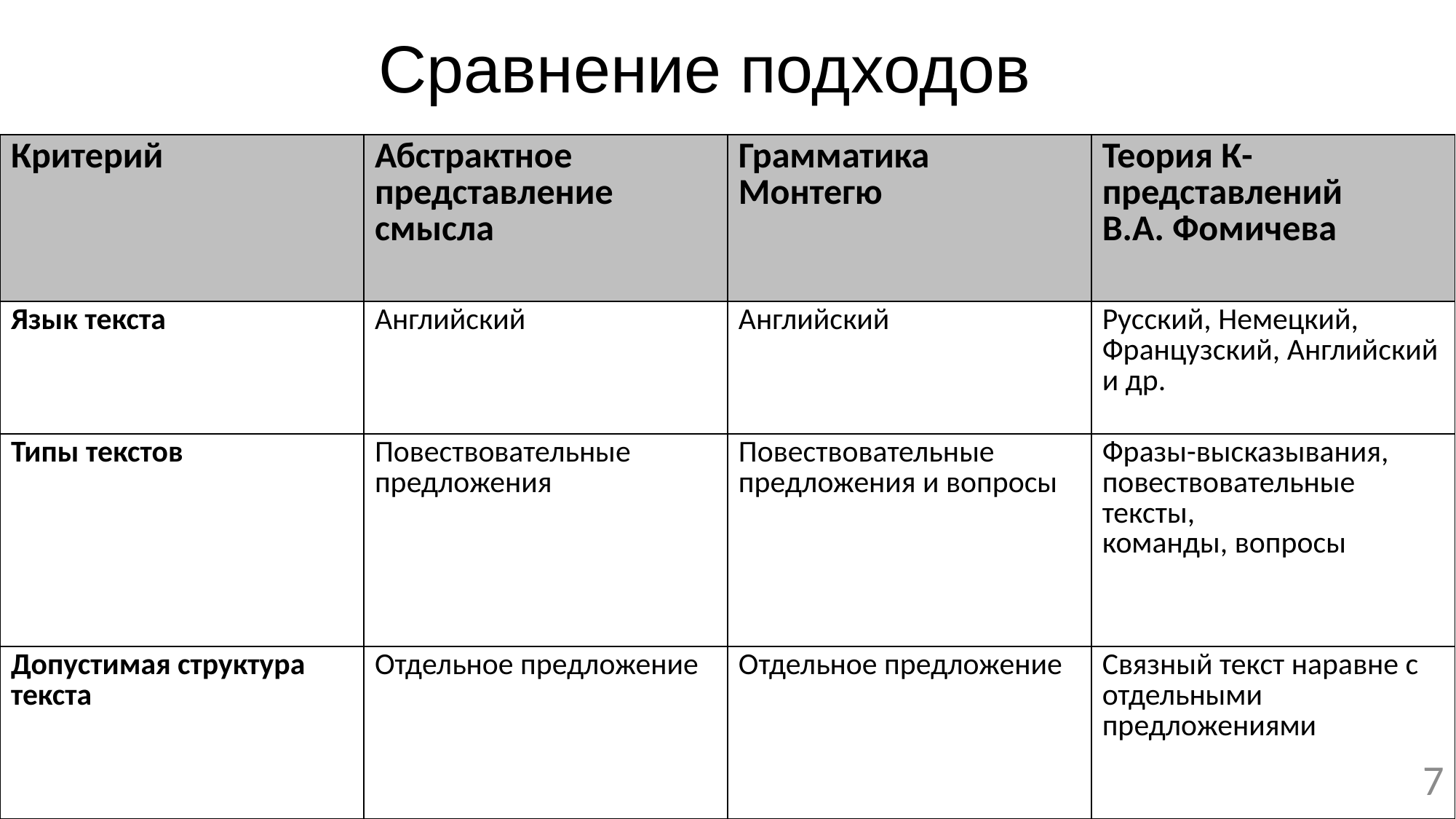

# Сравнение подходов
| Критерий | Абстрактное представление смысла | Грамматика Монтегю | Теория К-представлений В.А. Фомичева |
| --- | --- | --- | --- |
| Язык текста | Английский | Английский | Русский, Немецкий, Французский, Английский и др. |
| Типы текстов | Повествовательные предложения | Повествовательные предложения и вопросы | Фразы-высказывания, повествовательные тексты, команды, вопросы |
| Допустимая структура текста | Отдельное предложение | Отдельное предложение | Связный текст наравне с отдельными предложениями |
7